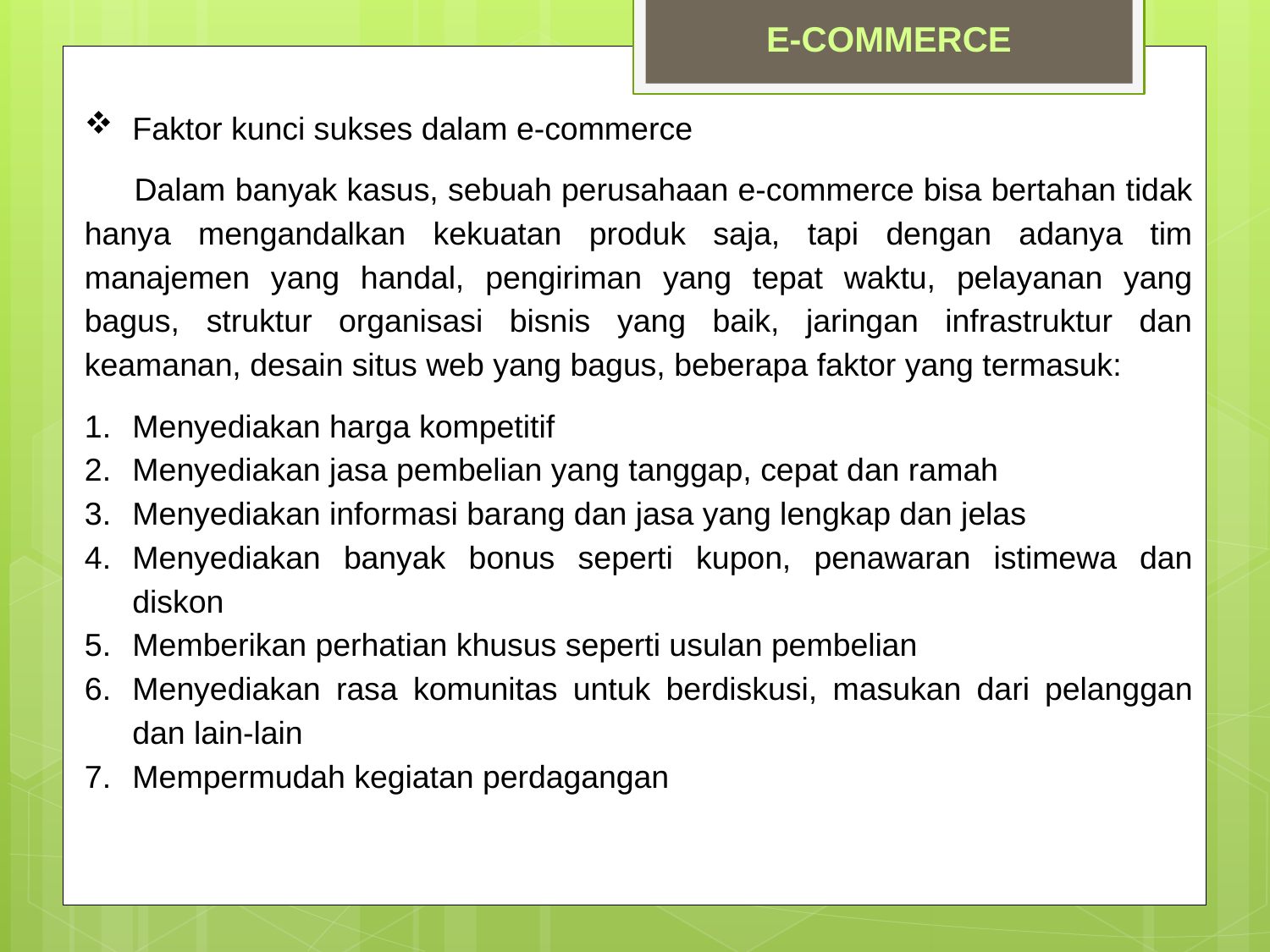

E-COMMERCE
Faktor kunci sukses dalam e-commerce
Dalam banyak kasus, sebuah perusahaan e-commerce bisa bertahan tidak hanya mengandalkan kekuatan produk saja, tapi dengan adanya tim manajemen yang handal, pengiriman yang tepat waktu, pelayanan yang bagus, struktur organisasi bisnis yang baik, jaringan infrastruktur dan keamanan, desain situs web yang bagus, beberapa faktor yang termasuk:
Menyediakan harga kompetitif
Menyediakan jasa pembelian yang tanggap, cepat dan ramah
Menyediakan informasi barang dan jasa yang lengkap dan jelas
Menyediakan banyak bonus seperti kupon, penawaran istimewa dan diskon
Memberikan perhatian khusus seperti usulan pembelian
Menyediakan rasa komunitas untuk berdiskusi, masukan dari pelanggan dan lain-lain
Mempermudah kegiatan perdagangan